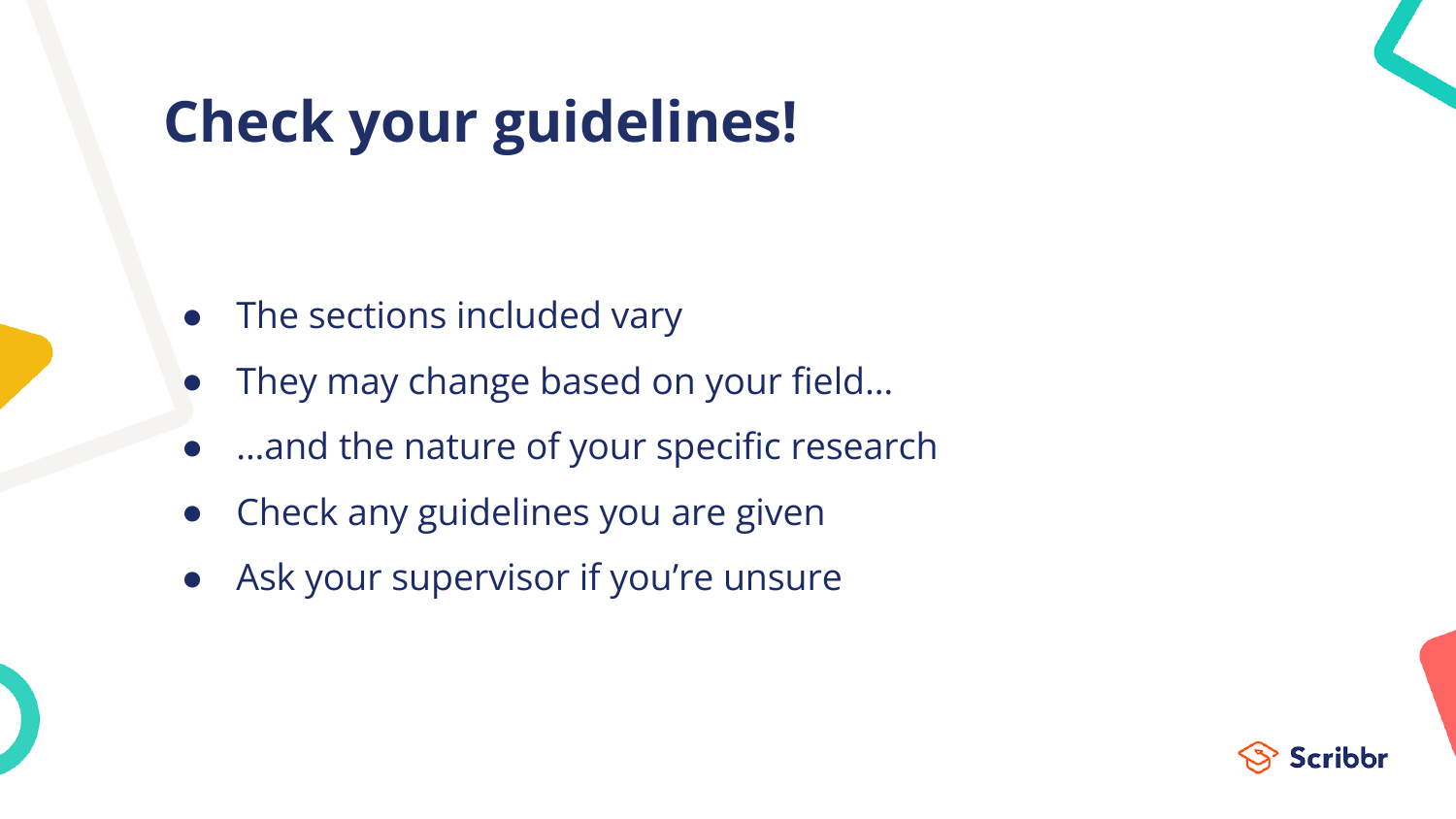

# Check your guidelines!
The sections included vary
They may change based on your field…
...and the nature of your specific research
Check any guidelines you are given
Ask your supervisor if you’re unsure